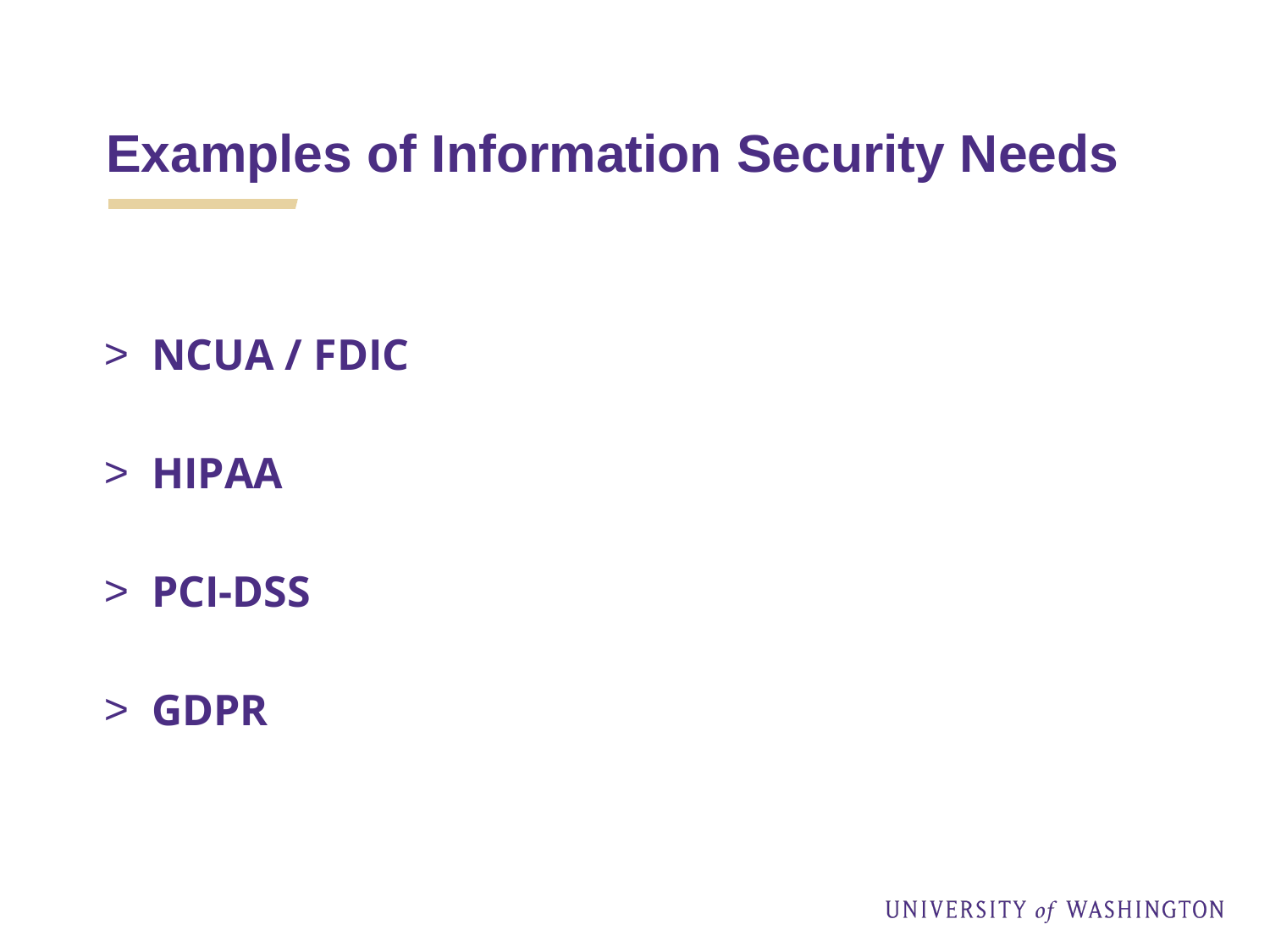

# Examples of Information Security Needs
NCUA / FDIC

HIPAA

PCI-DSS

GDPR